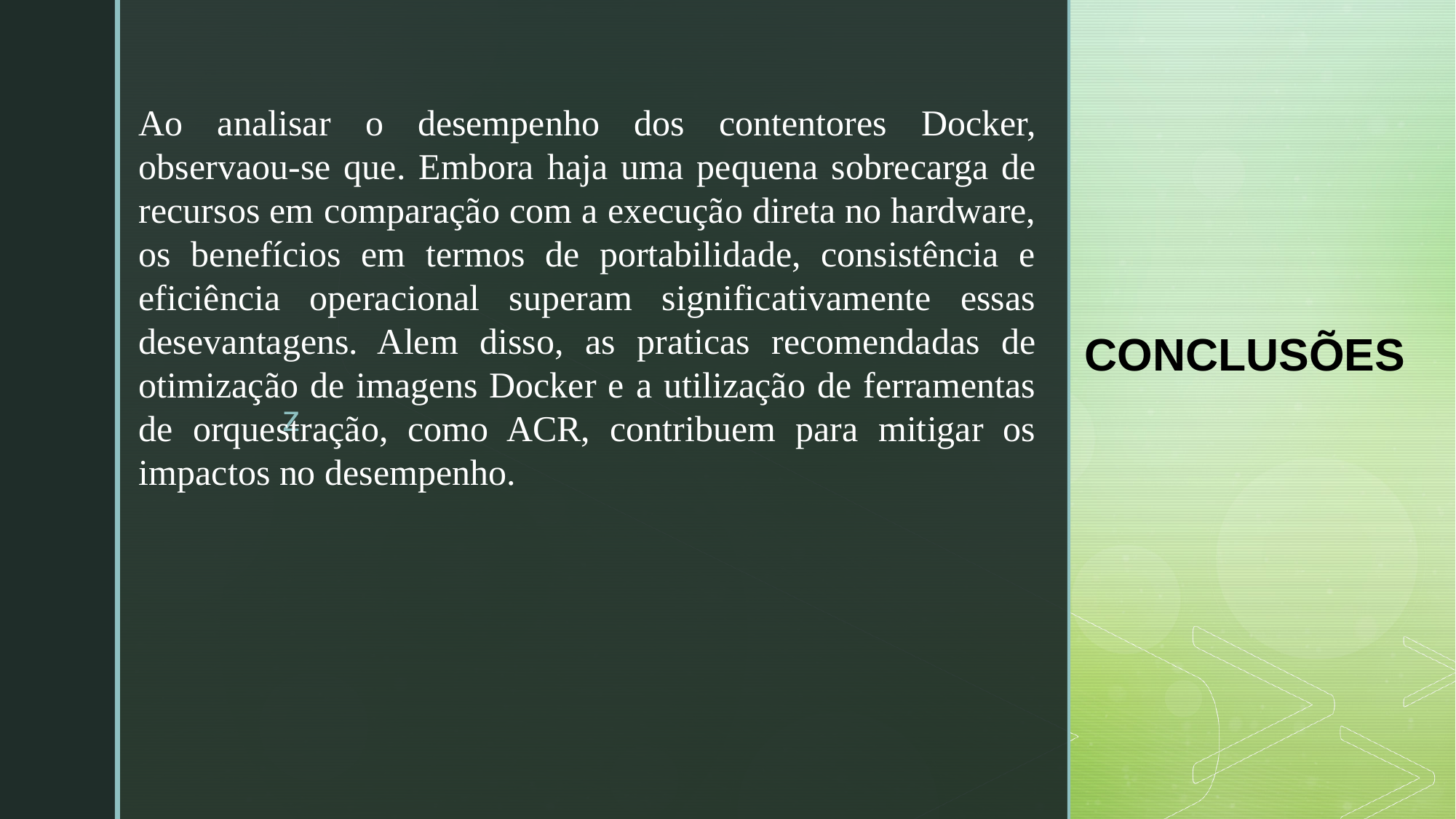

Ao analisar o desempenho dos contentores Docker, observaou-se que. Embora haja uma pequena sobrecarga de recursos em comparação com a execução direta no hardware, os benefícios em termos de portabilidade, consistência e eficiência operacional superam significativamente essas desevantagens. Alem disso, as praticas recomendadas de otimização de imagens Docker e a utilização de ferramentas de orquestração, como ACR, contribuem para mitigar os impactos no desempenho.

CONCLUSÕES